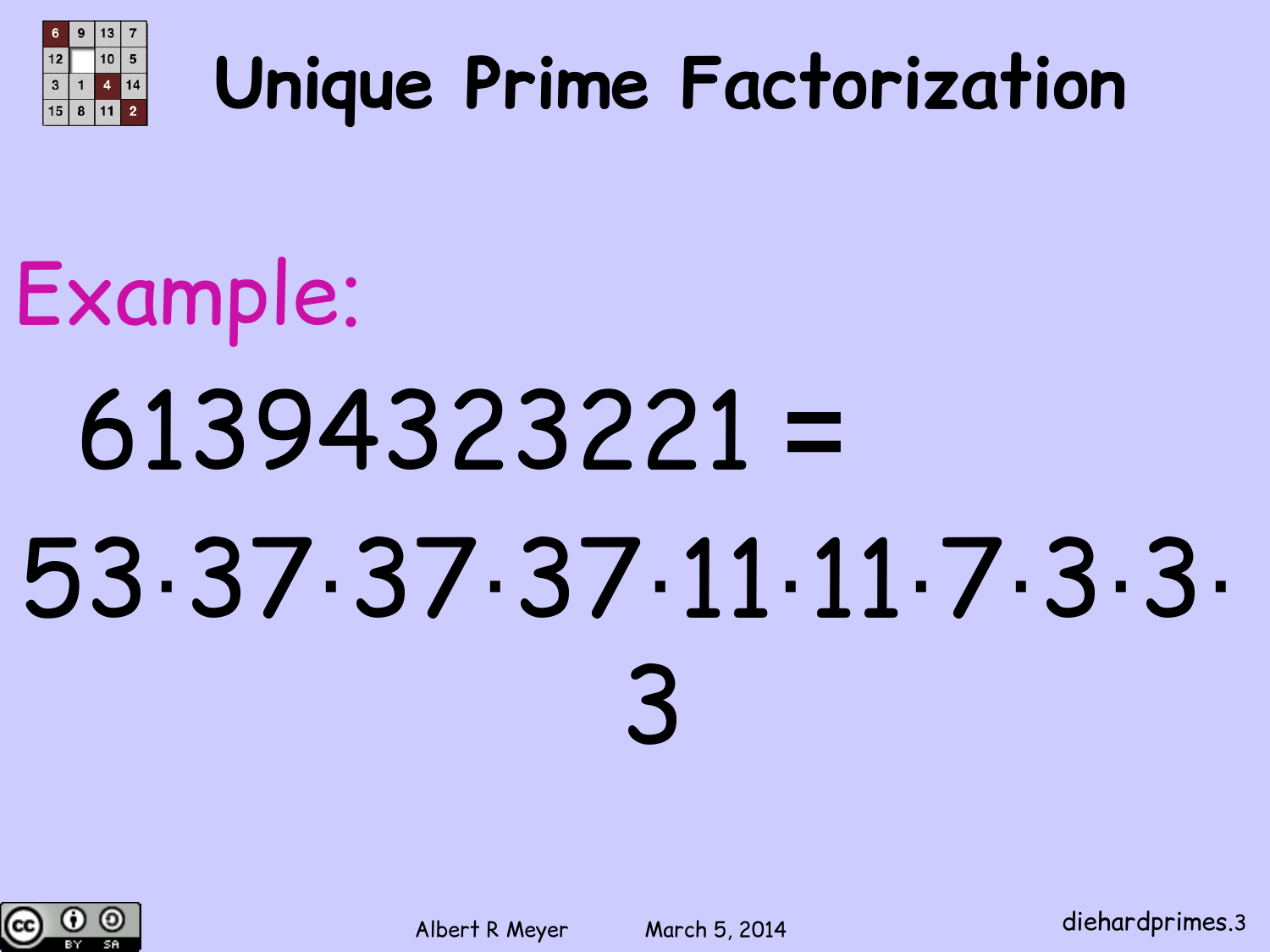

# Unique Prime Factorization
Example:
  61394323221 =
53·37·37·37·11·11·7·3·3·3

diehardprimes.3